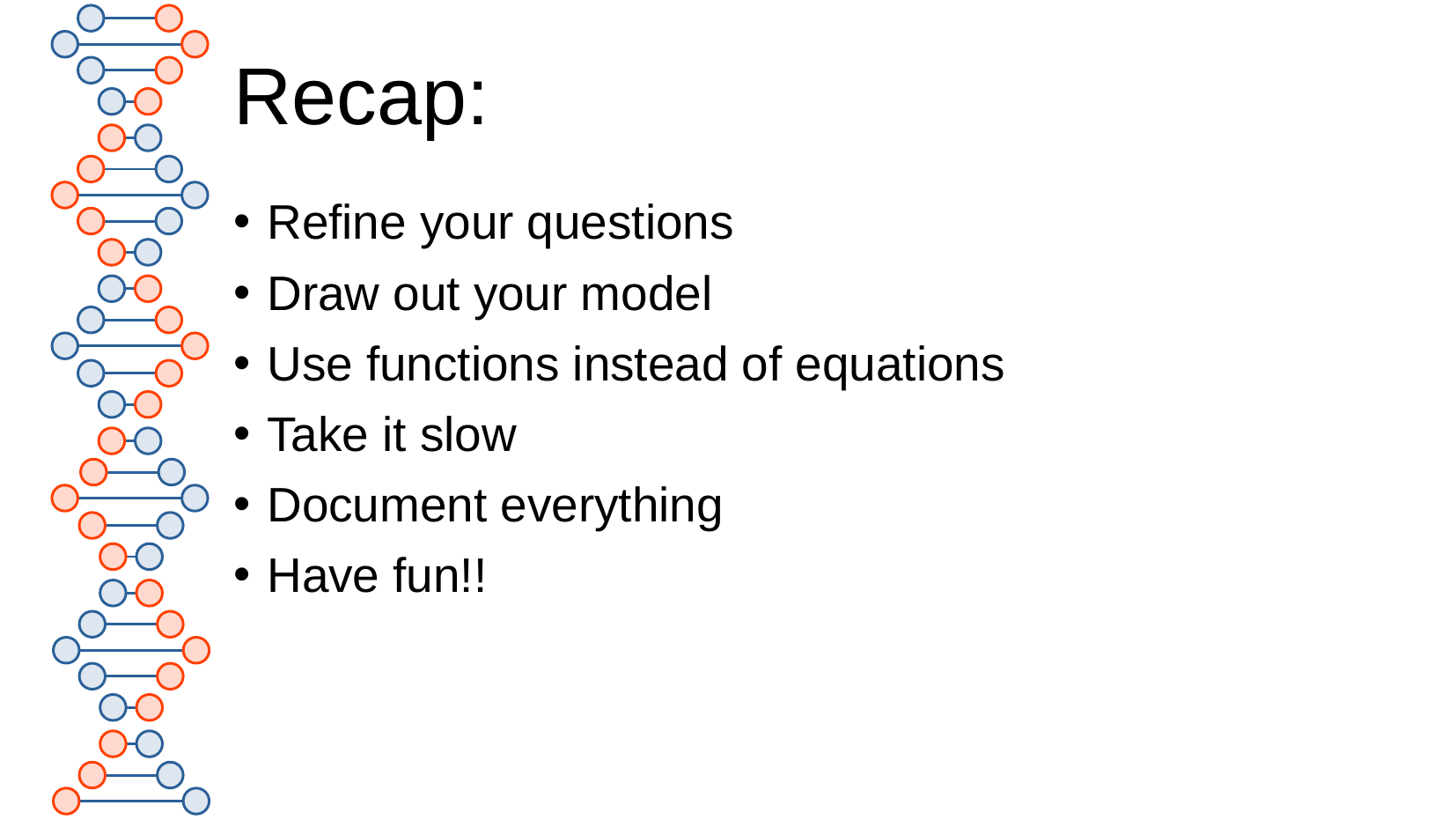

# Recap:
Refine your questions
Draw out your model
Use functions instead of equations
Take it slow
Document everything
Have fun!!